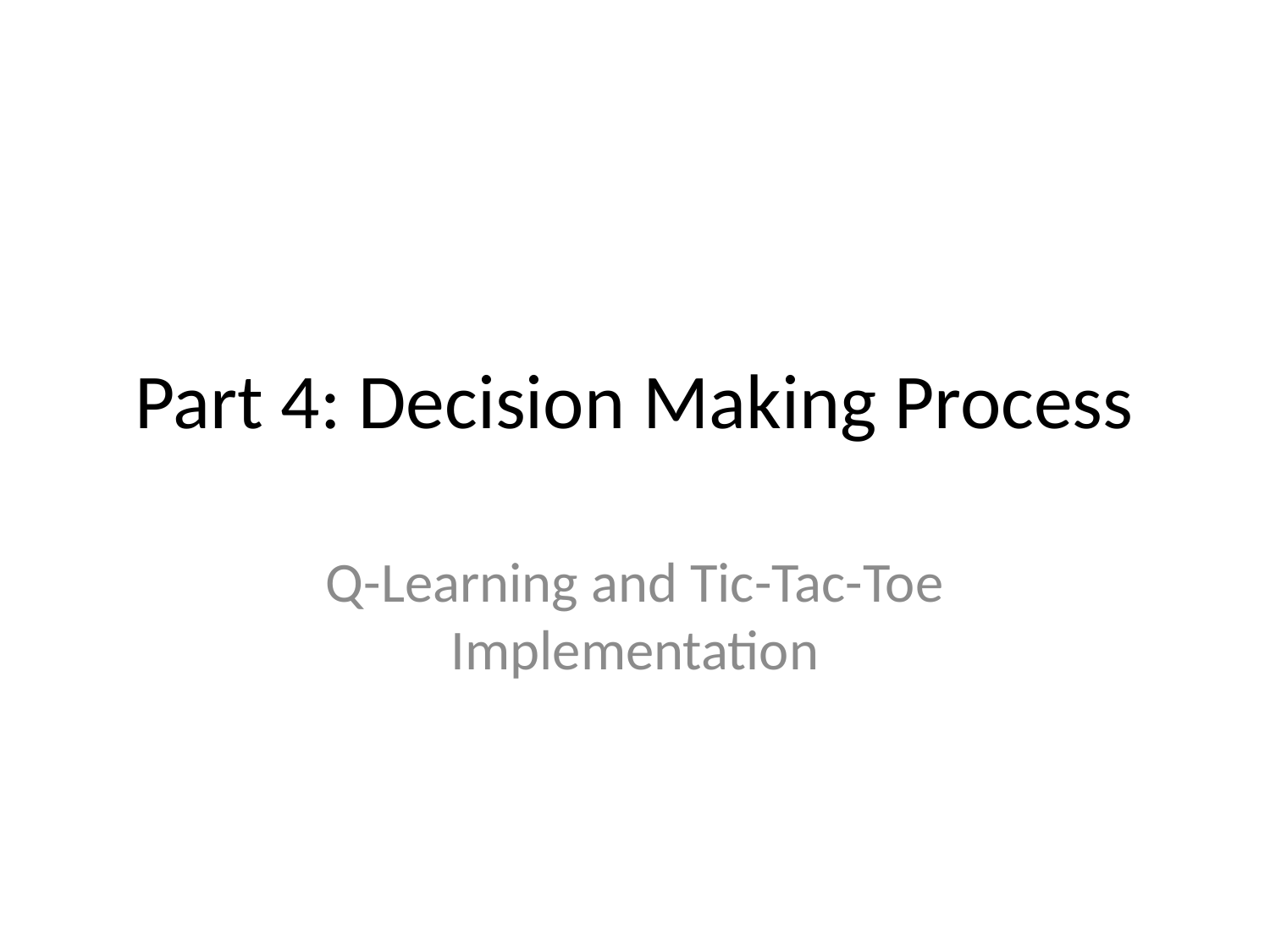

# Part 4: Decision Making Process
Q-Learning and Tic-Tac-Toe Implementation